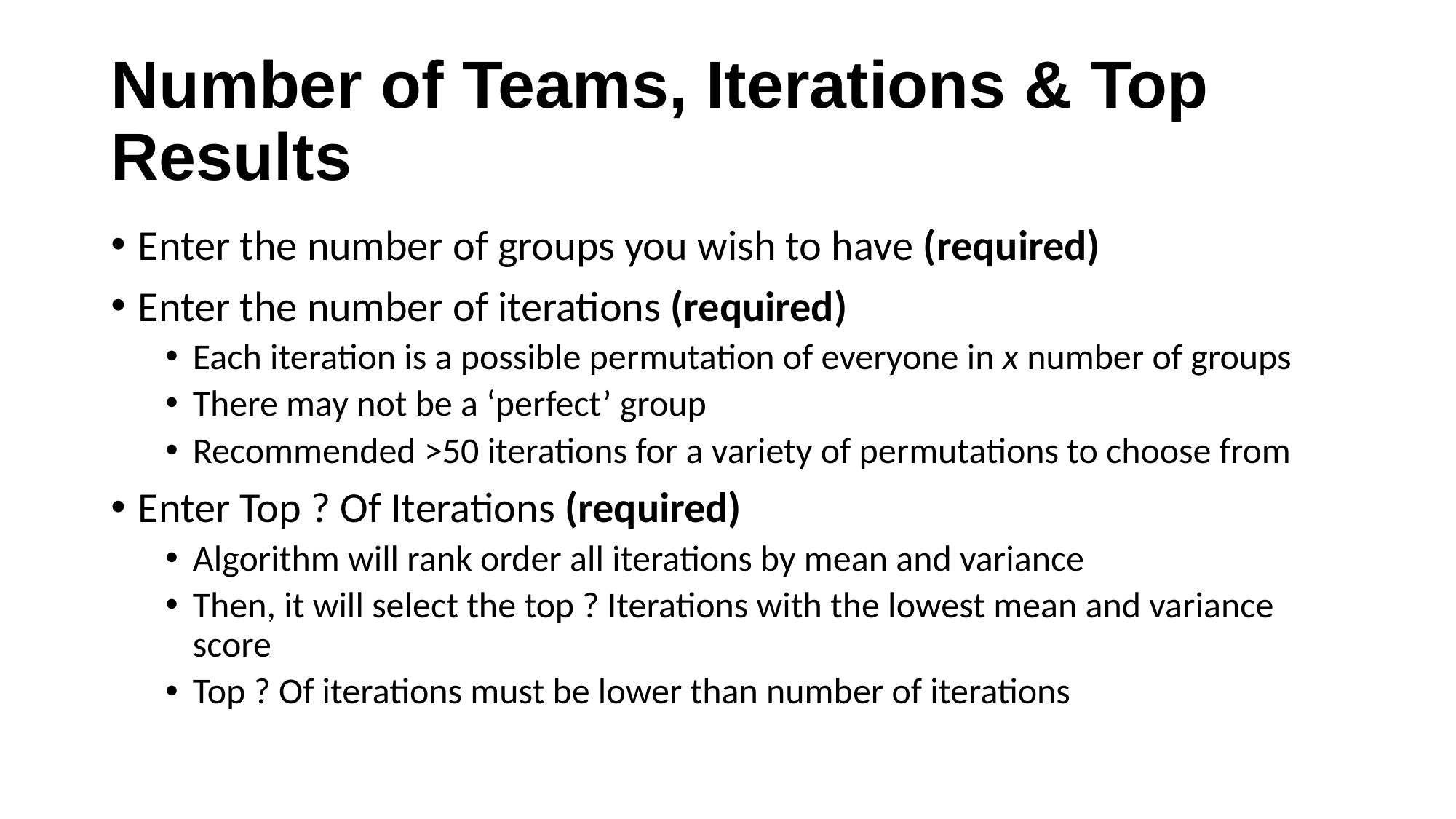

# Number of Teams, Iterations & Top Results
Enter the number of groups you wish to have (required)
Enter the number of iterations (required)
Each iteration is a possible permutation of everyone in x number of groups
There may not be a ‘perfect’ group
Recommended >50 iterations for a variety of permutations to choose from
Enter Top ? Of Iterations (required)
Algorithm will rank order all iterations by mean and variance
Then, it will select the top ? Iterations with the lowest mean and variance score
Top ? Of iterations must be lower than number of iterations